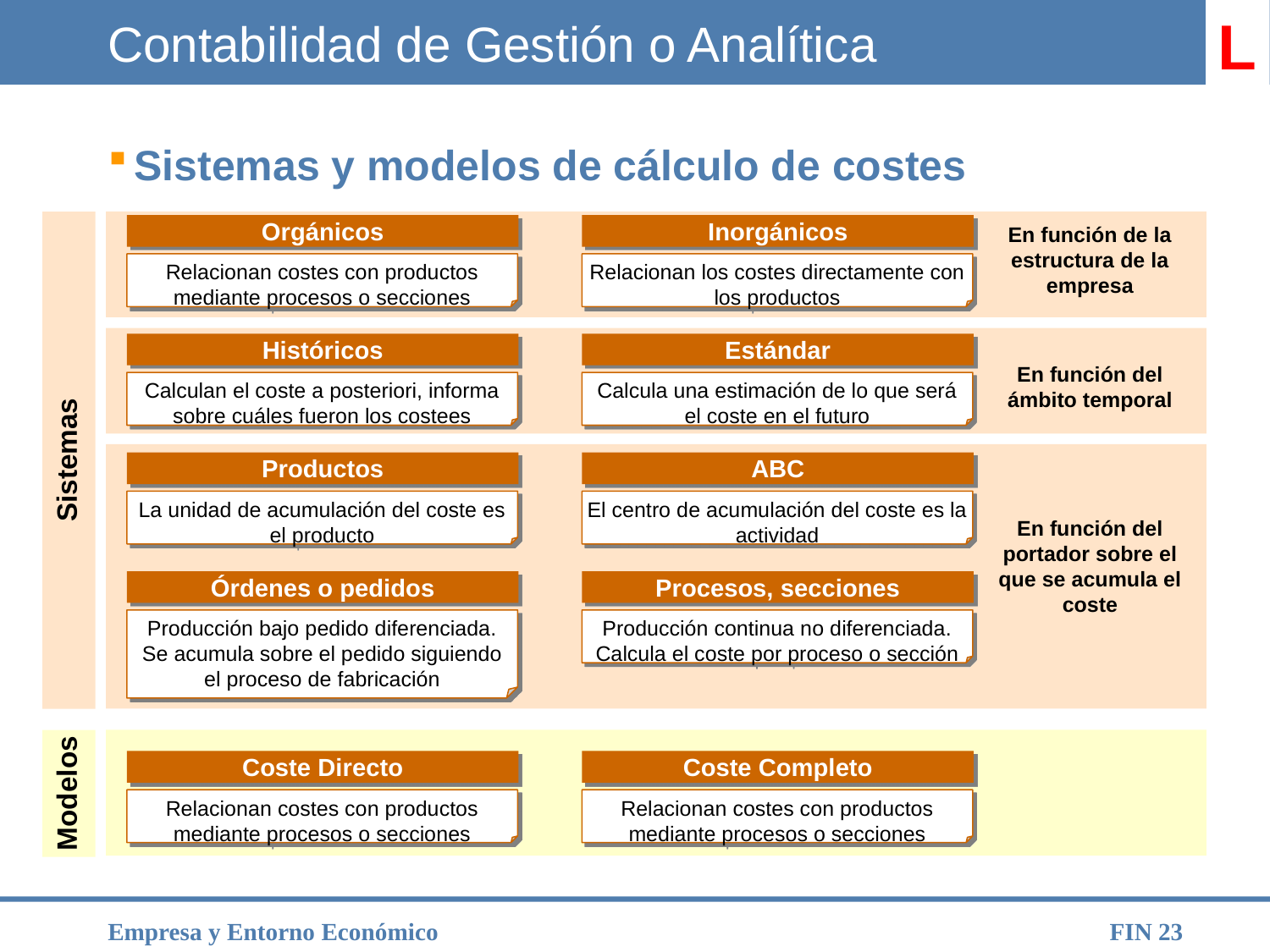

# Contabilidad de Gestión o Analítica
L
Sistemas y modelos de cálculo de costes
Sistemas

Orgánicos
Relacionan costes con productos mediante procesos o secciones
Inorgánicos
Relacionan los costes directamente con los productos
En función de la estructura de la empresa

Históricos
Calculan el coste a posteriori, informa sobre cuáles fueron los costees
Estándar
Calcula una estimación de lo que será el coste en el futuro
En función del ámbito temporal

Productos
La unidad de acumulación del coste es el producto
ABC
El centro de acumulación del coste es la actividad
En función del portador sobre el que se acumula el coste
Órdenes o pedidos
Producción bajo pedido diferenciada. Se acumula sobre el pedido siguiendo el proceso de fabricación
Procesos, secciones
Producción continua no diferenciada. Calcula el coste por proceso o sección
Modelos

Coste Directo
Relacionan costes con productos mediante procesos o secciones
Coste Completo
Relacionan costes con productos mediante procesos o secciones